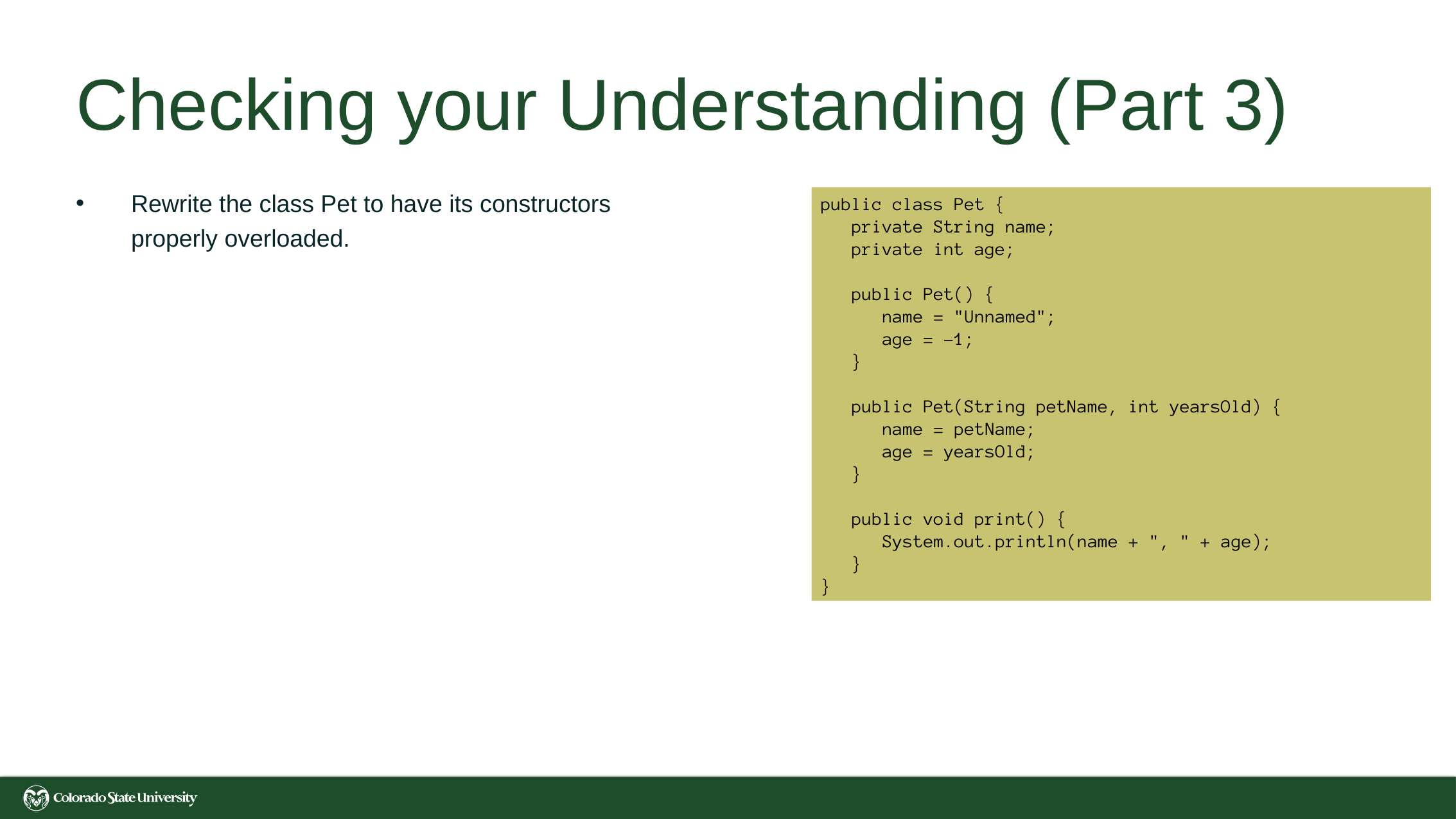

# Checking your Understanding (Part 3)
Rewrite the class Pet to have its constructors properly overloaded.
public class Pet {
   private String name;
   private int age;

   public Pet() {
      name = "Unnamed";
      age = -1;
   }

   public Pet(String petName, int yearsOld) {
      name = petName;
      age = yearsOld;
   }

   public void print() {
      System.out.println(name + ", " + age);
   }
}